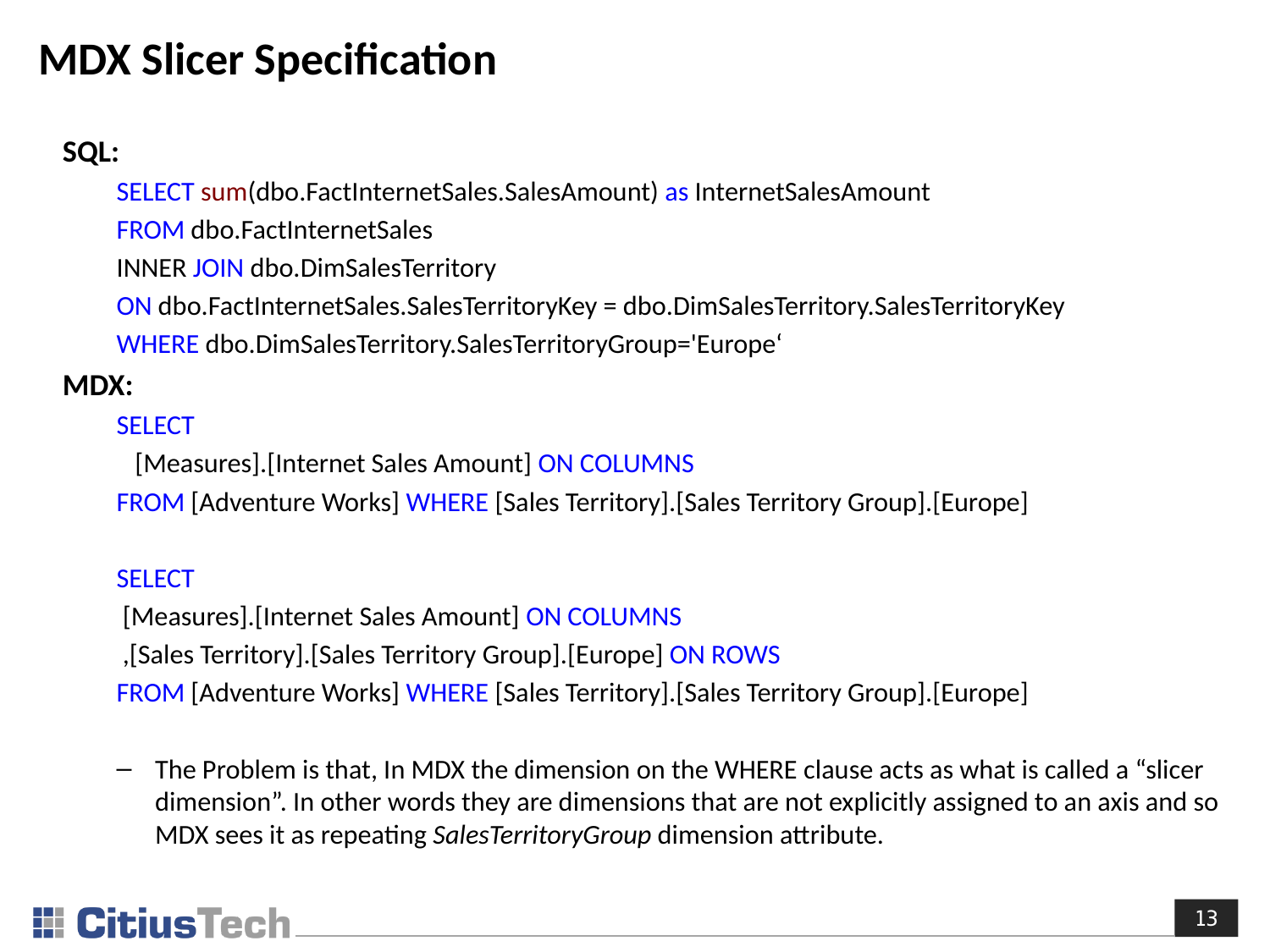

# MDX Slicer Specification
SQL:
SELECT sum(dbo.FactInternetSales.SalesAmount) as InternetSalesAmount
FROM dbo.FactInternetSales
INNER JOIN dbo.DimSalesTerritory
ON dbo.FactInternetSales.SalesTerritoryKey = dbo.DimSalesTerritory.SalesTerritoryKey
WHERE dbo.DimSalesTerritory.SalesTerritoryGroup='Europe‘
MDX:
SELECT
   [Measures].[Internet Sales Amount] ON COLUMNS
FROM [Adventure Works] WHERE [Sales Territory].[Sales Territory Group].[Europe]

SELECT
 [Measures].[Internet Sales Amount] ON COLUMNS
 ,[Sales Territory].[Sales Territory Group].[Europe] ON ROWS
FROM [Adventure Works] WHERE [Sales Territory].[Sales Territory Group].[Europe]

The Problem is that, In MDX the dimension on the WHERE clause acts as what is called a “slicer dimension”. In other words they are dimensions that are not explicitly assigned to an axis and so MDX sees it as repeating SalesTerritoryGroup dimension attribute.